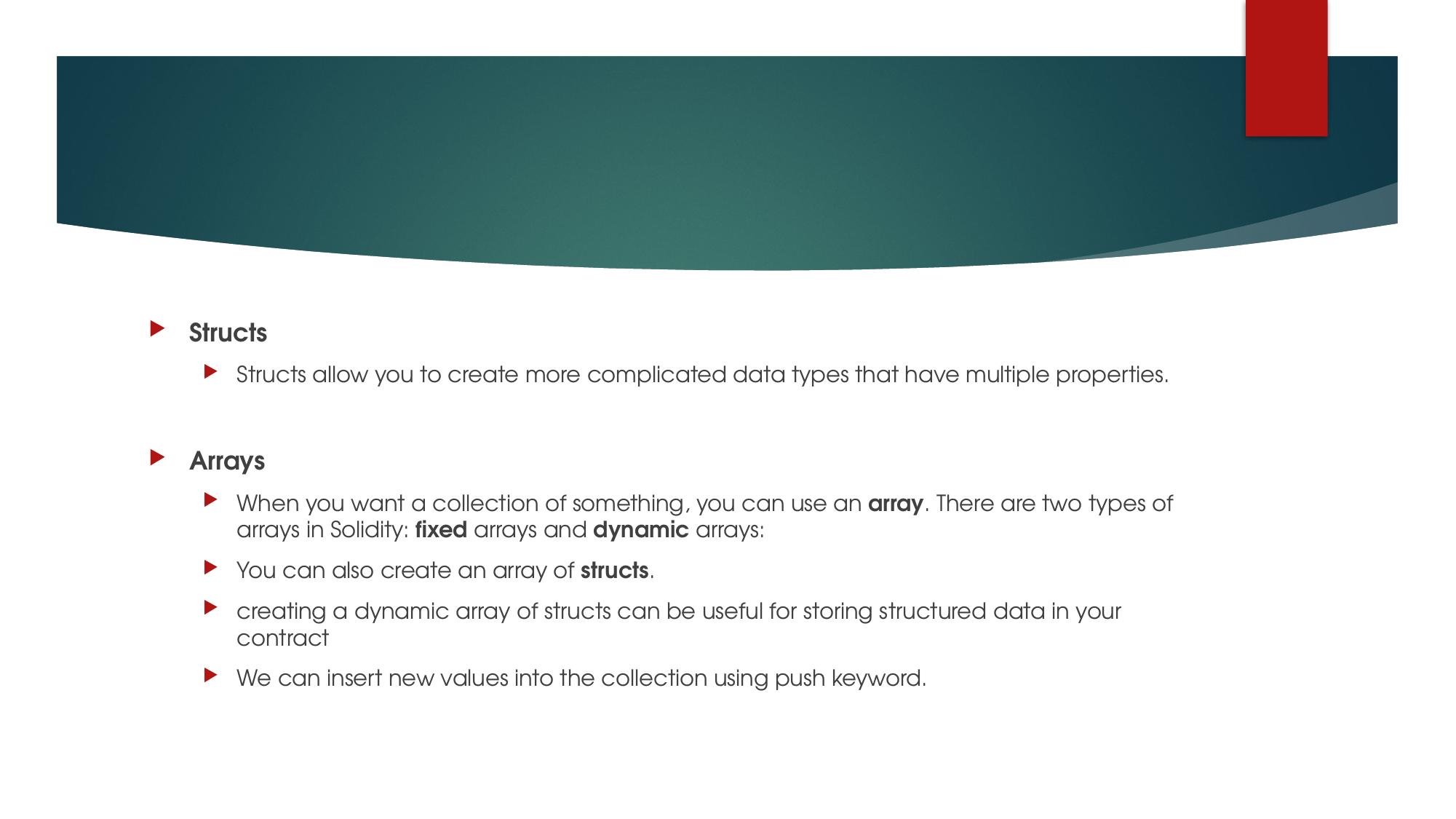

#
Structs
Structs allow you to create more complicated data types that have multiple properties.

Arrays
When you want a collection of something, you can use an array. There are two types of arrays in Solidity: fixed arrays and dynamic arrays:
You can also create an array of structs.
creating a dynamic array of structs can be useful for storing structured data in your contract
We can insert new values into the collection using push keyword.